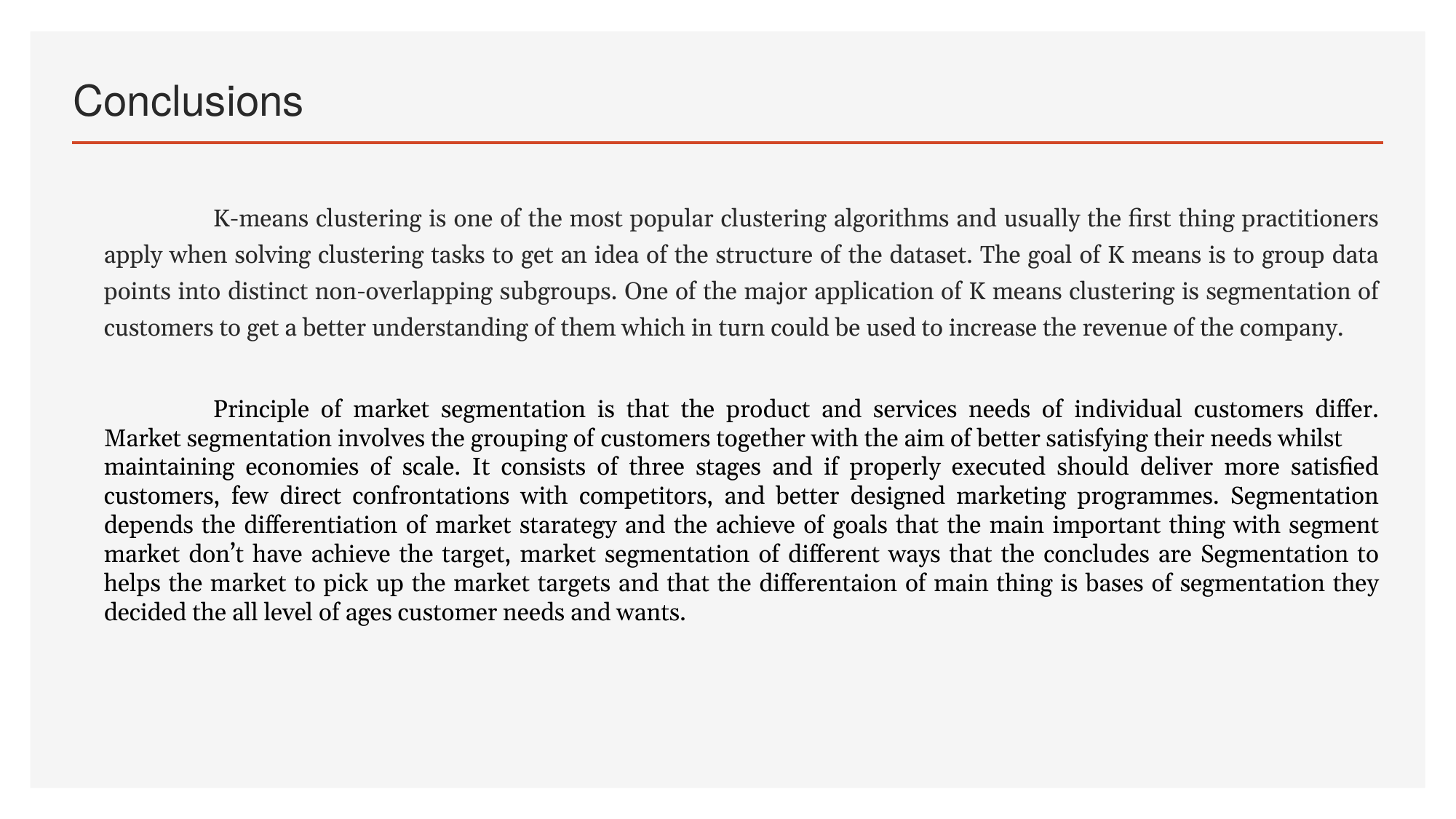

# Conclusions
	K-means clustering is one of the most popular clustering algorithms and usually the first thing practitioners apply when solving clustering tasks to get an idea of the structure of the dataset. The goal of K means is to group data points into distinct non-overlapping subgroups. One of the major application of K means clustering is segmentation of customers to get a better understanding of them which in turn could be used to increase the revenue of the company.

	Principle of market segmentation is that the product and services needs of individual customers differ. Market segmentation involves the grouping of customers together with the aim of better satisfying their needs whilst
maintaining economies of scale. It consists of three stages and if properly executed should deliver more satisfied customers, few direct confrontations with competitors, and better designed marketing programmes. Segmentation depends the differentiation of market starategy and the achieve of goals that the main important thing with segment market don’t have achieve the target, market segmentation of different ways that the concludes are Segmentation to helps the market to pick up the market targets and that the differentaion of main thing is bases of segmentation they decided the all level of ages customer needs and wants.